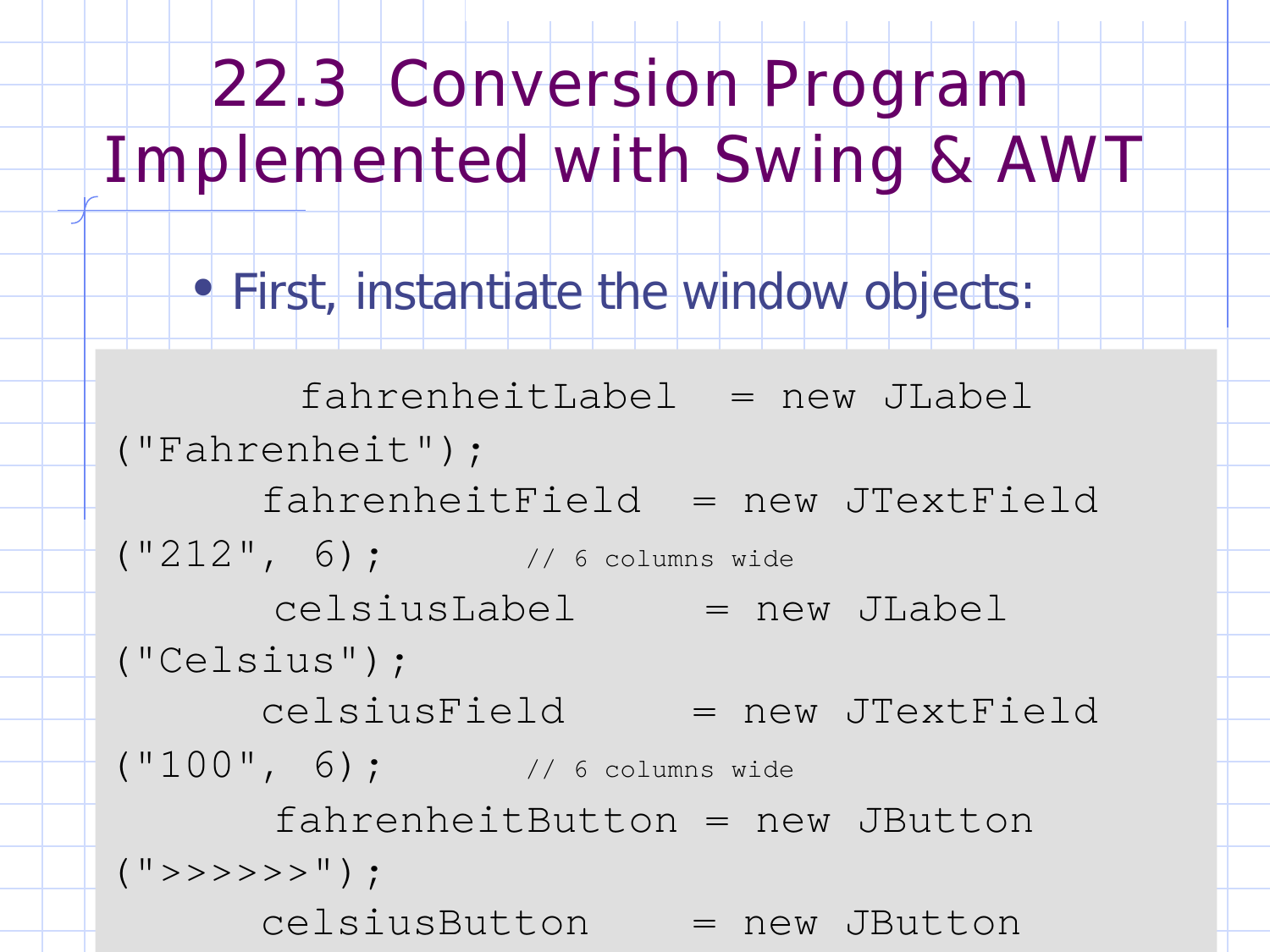

# 22.3  Conversion Program Implemented with Swing & AWT
First, instantiate the window objects:
      fahrenheitLabel  = new JLabel ("Fahrenheit");
      fahrenheitField  = new JTextField ("212", 6);     // 6 columns wide
      celsiusLabel     = new JLabel ("Celsius");
      celsiusField     = new JTextField ("100", 6);     // 6 columns wide
      fahrenheitButton = new JButton (">>>>>>");
      celsiusButton    = new JButton ("<<<<<<");